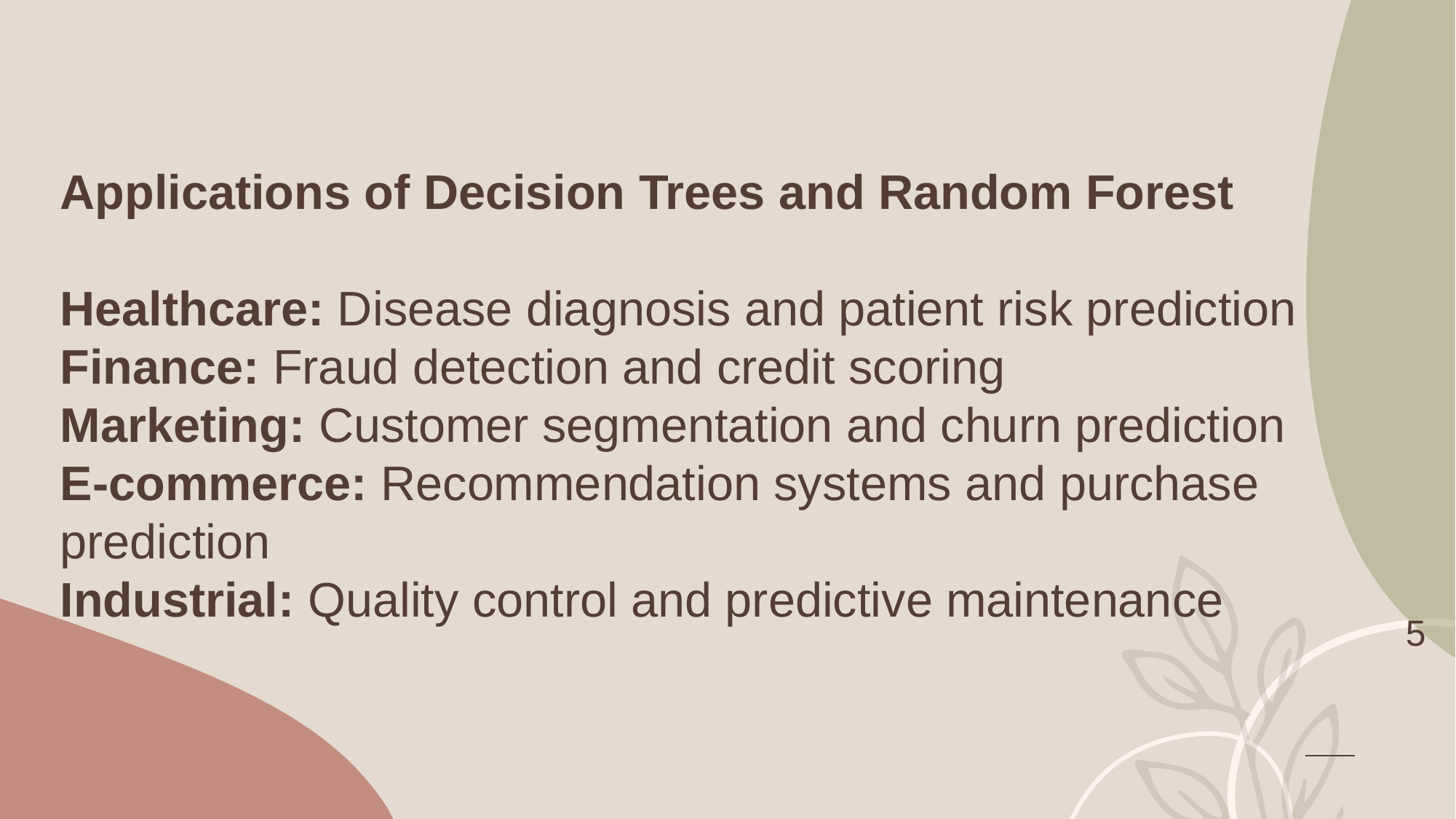

Applications of Decision Trees and Random Forest

Healthcare: Disease diagnosis and patient risk prediction
Finance: Fraud detection and credit scoring
Marketing: Customer segmentation and churn prediction
E-commerce: Recommendation systems and purchase prediction
Industrial: Quality control and predictive maintenance

5